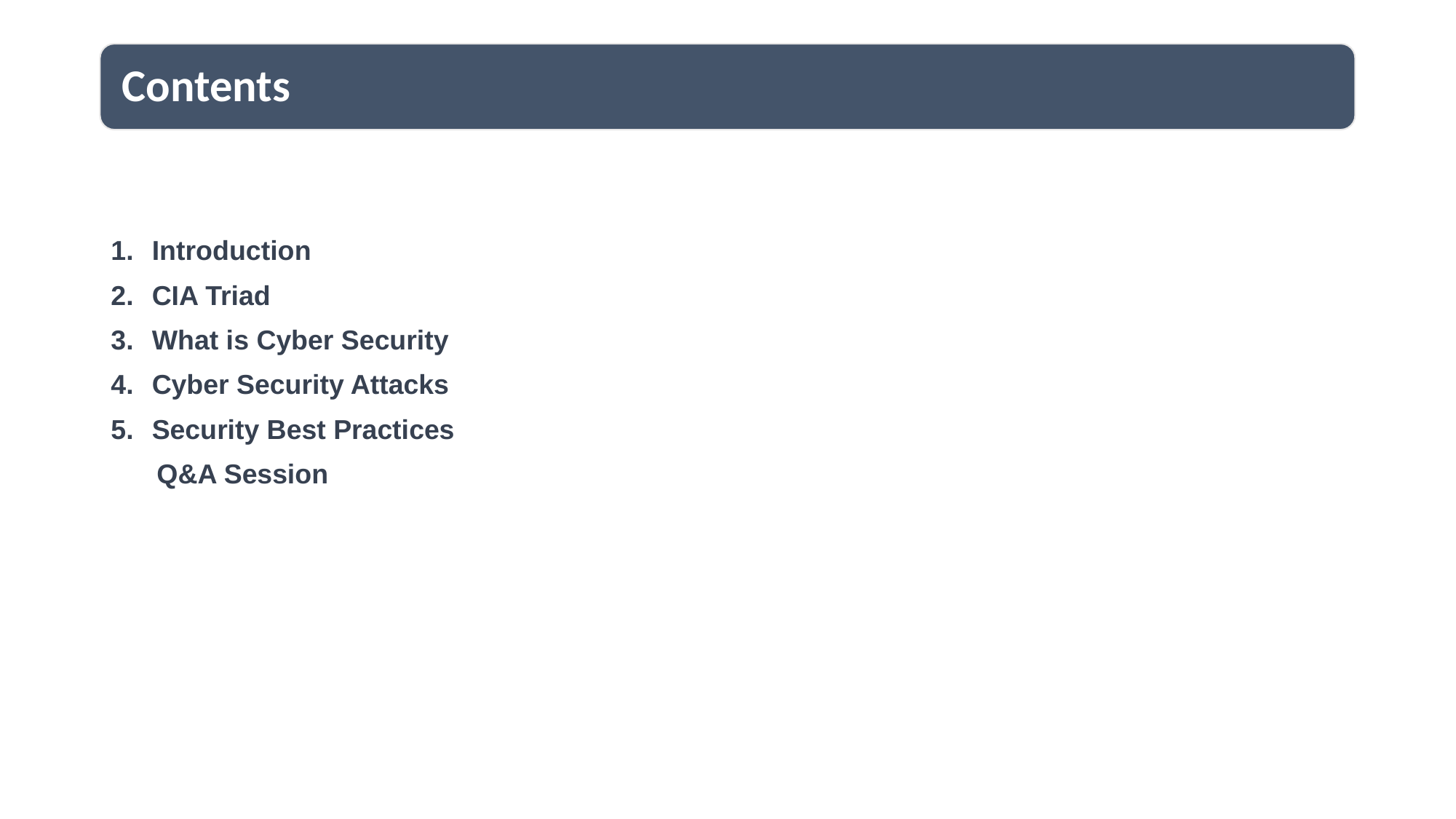

Contents
Introduction
CIA Triad
What is Cyber Security
Cyber Security Attacks
Security Best Practices
      Q&A Session